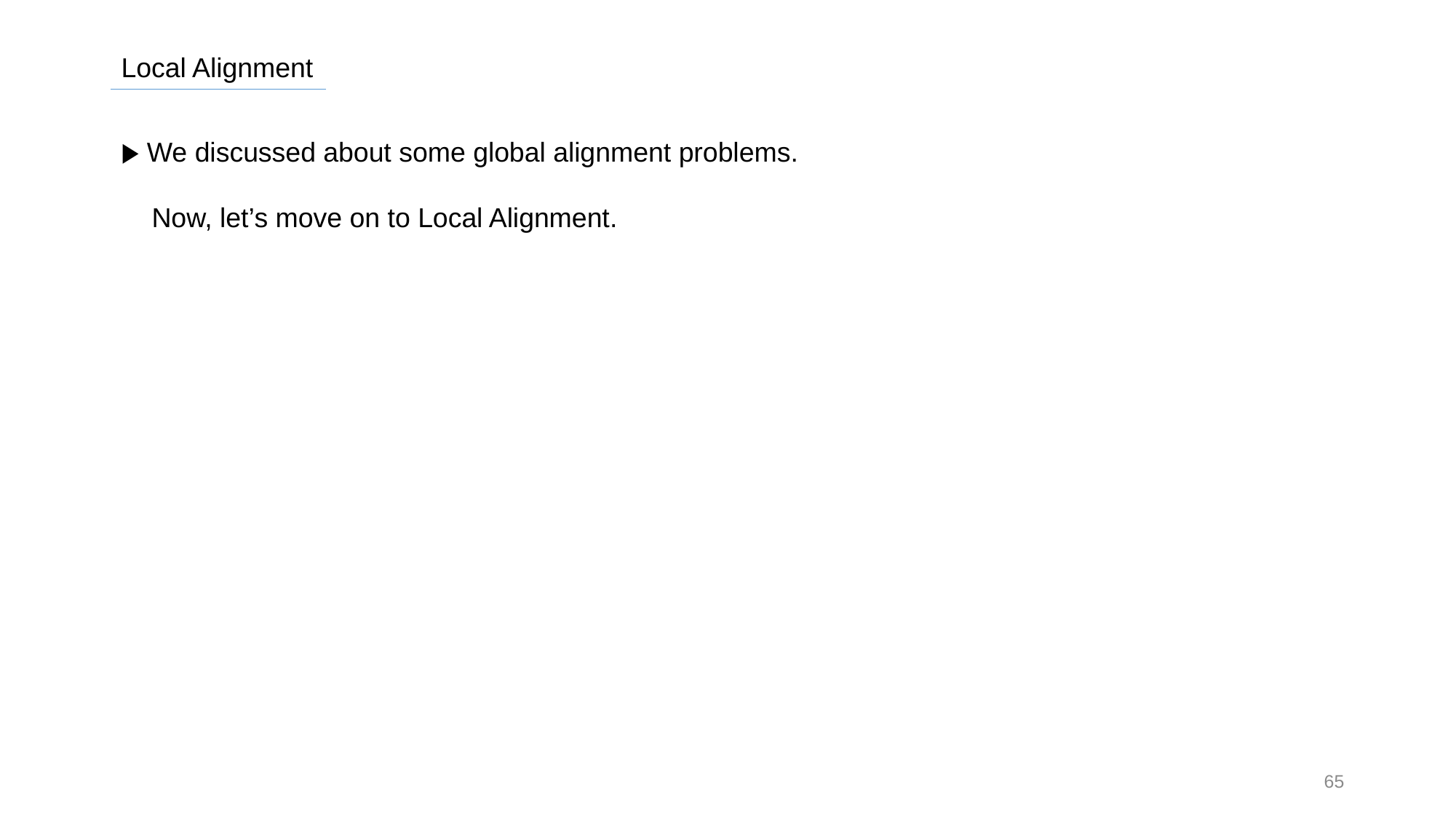

Local Alignment
▶ We discussed about some global alignment problems.

    Now, let’s move on to Local Alignment.
65